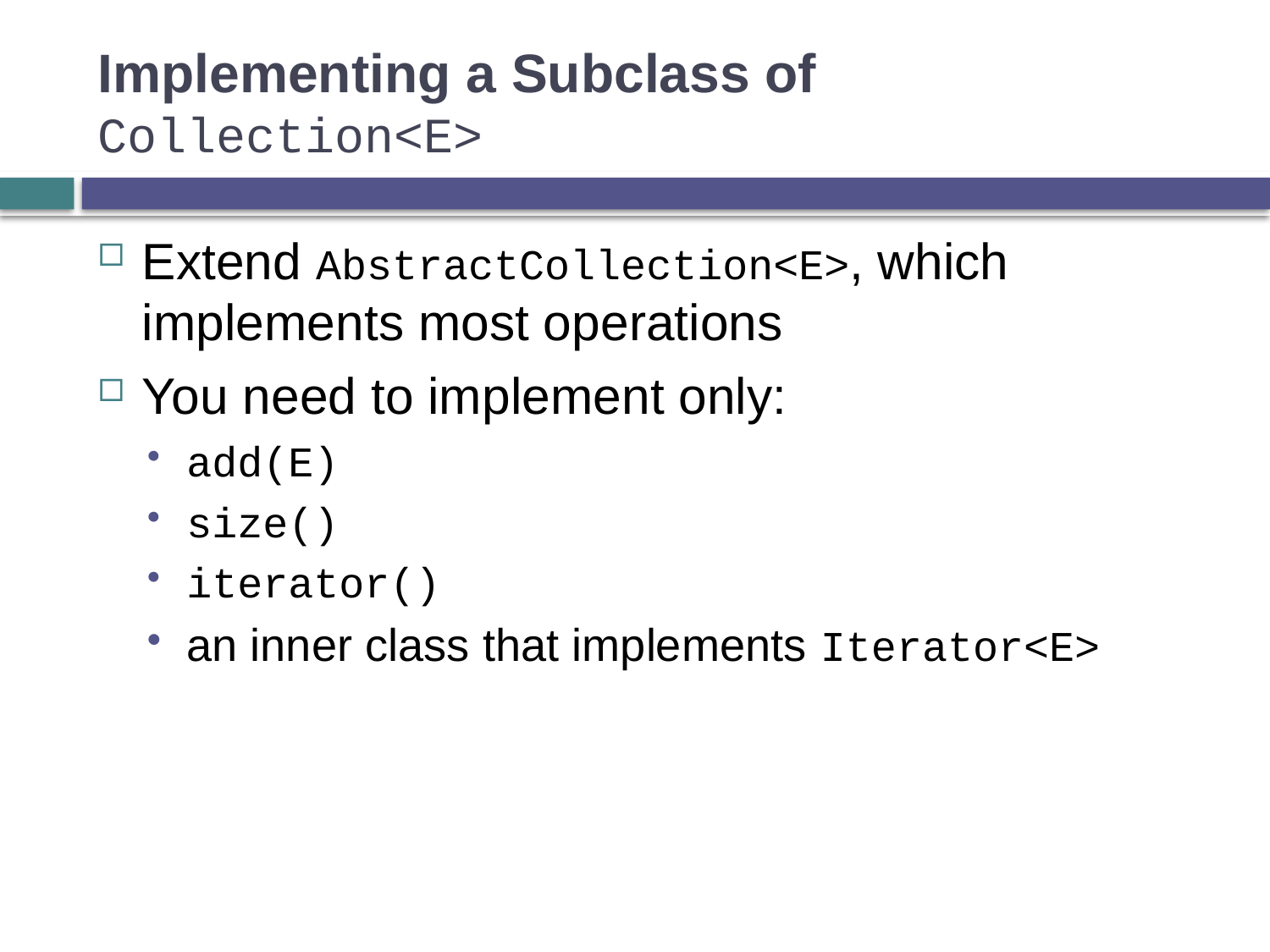

# Implementing a Subclass of Collection<E>
Extend AbstractCollection<E>, which implements most operations
You need to implement only:
add(E)
size()
iterator()
an inner class that implements Iterator<E>